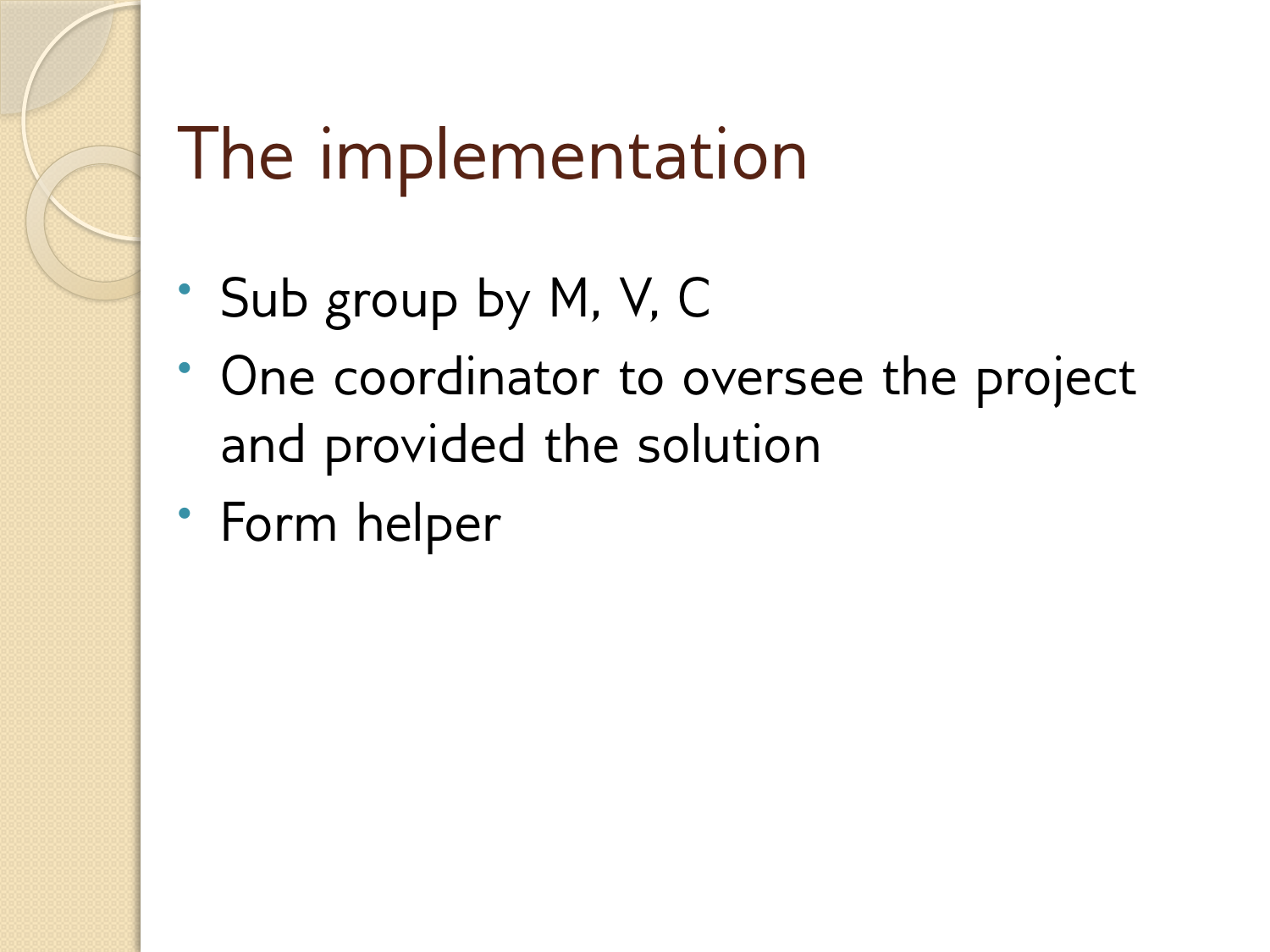

# The implementation
Sub group by M, V, C
One coordinator to oversee the project and provided the solution
Form helper